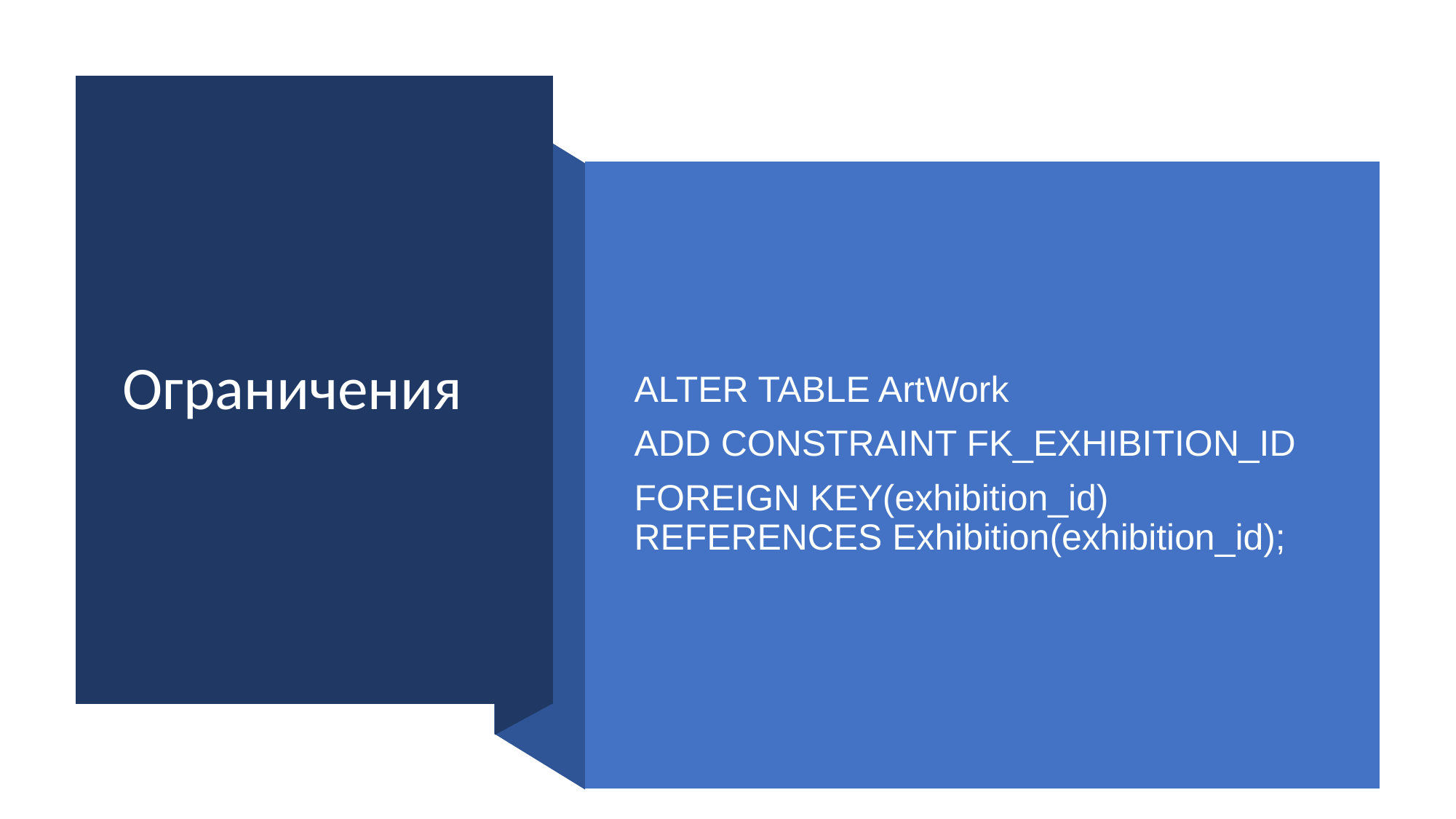

# Ограничения

ALTER TABLE ArtWork
ADD CONSTRAINT FK_EXHIBITION_ID
FOREIGN KEY(exhibition_id) REFERENCES Exhibition(exhibition_id);